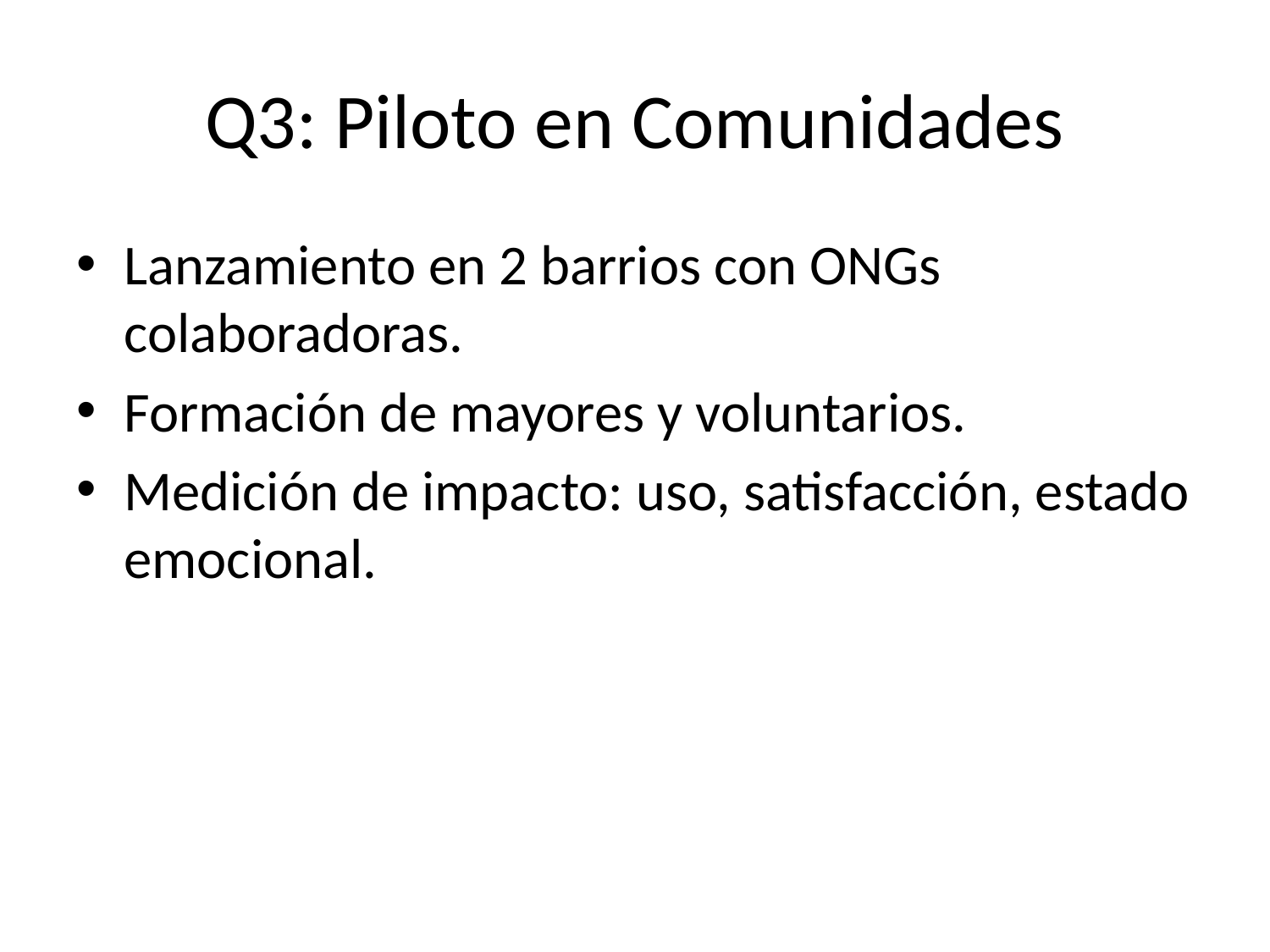

# Q3: Piloto en Comunidades
Lanzamiento en 2 barrios con ONGs colaboradoras.
Formación de mayores y voluntarios.
Medición de impacto: uso, satisfacción, estado emocional.